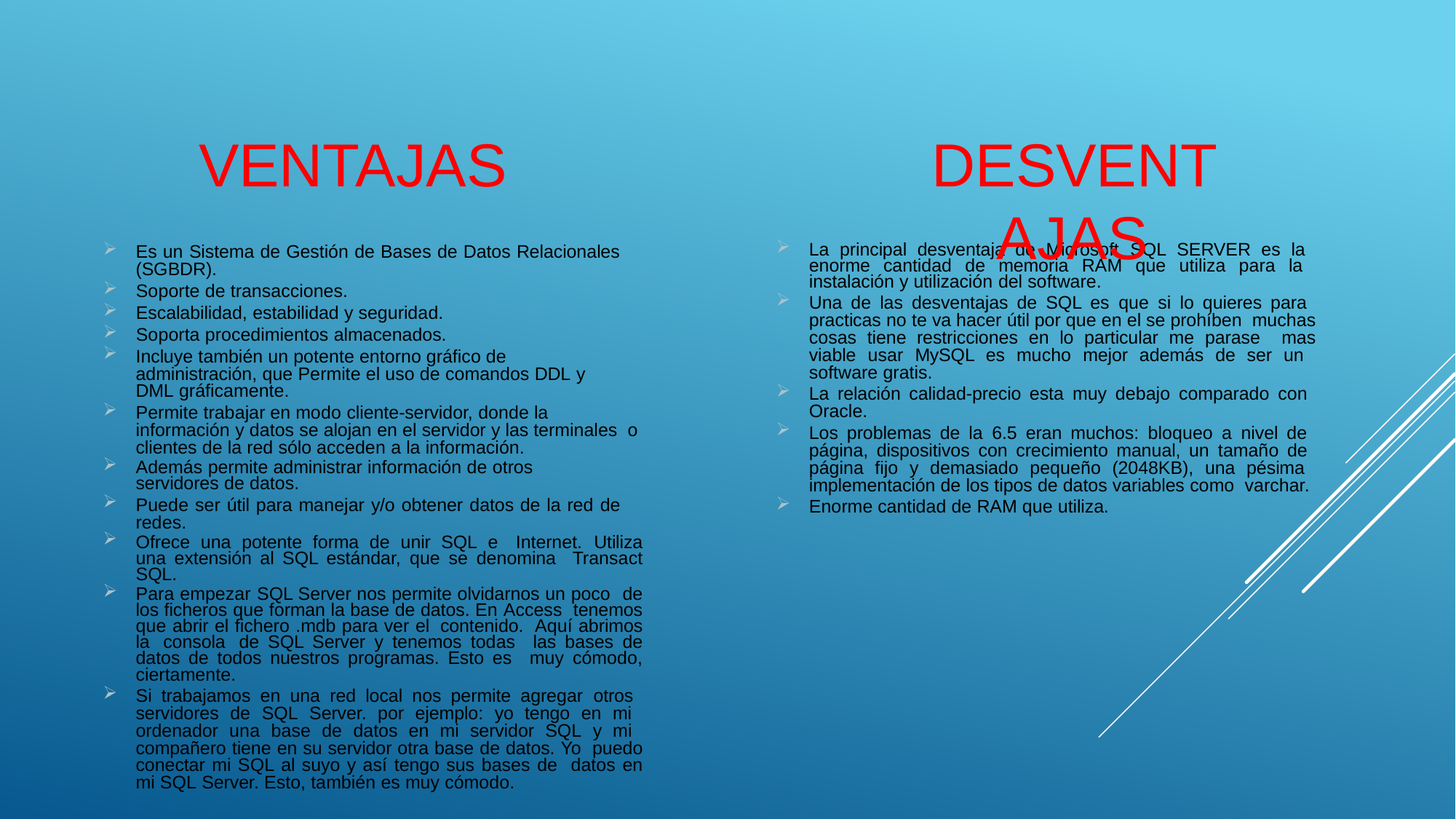

Ventajas
DESVENTAJAS
La principal desventaja de Microsoft SQL SERVER es la  enorme cantidad de memoria RAM que utiliza para la  instalación y utilización del software.
Una de las desventajas de SQL es que si lo quieres para  practicas no te va hacer útil por que en el se prohíben  muchas cosas tiene restricciones en lo particular me parase  mas viable usar MySQL es mucho mejor además de ser un  software gratis.
La relación calidad-precio esta muy debajo comparado con  Oracle.
Los problemas de la 6.5 eran muchos: bloqueo a nivel de  página, dispositivos con crecimiento manual, un tamaño de  página fijo y demasiado pequeño (2048KB), una pésima  implementación de los tipos de datos variables como  varchar.
Enorme cantidad de RAM que utiliza.
Es un Sistema de Gestión de Bases de Datos Relacionales  (SGBDR).
Soporte de transacciones.
Escalabilidad, estabilidad y seguridad.
Soporta procedimientos almacenados.
Incluye también un potente entorno gráfico de  administración, que Permite el uso de comandos DDL y  DML gráficamente.
Permite trabajar en modo cliente-servidor, donde la  información y datos se alojan en el servidor y las terminales  o clientes de la red sólo acceden a la información.
Además permite administrar información de otros  servidores de datos.
Puede ser útil para manejar y/o obtener datos de la red de  redes.
Ofrece una potente forma de unir SQL e   Internet.  Utiliza una extensión al SQL estándar, que se denomina  Transact SQL.
Para empezar SQL Server nos permite olvidarnos un poco  de los ficheros que forman la base de datos. En Access  tenemos que abrir el fichero .mdb para ver el contenido.  Aquí abrimos la consola de SQL Server y tenemos todas  las bases de datos de todos nuestros programas. Esto es  muy cómodo, ciertamente.
Si trabajamos en una red local nos permite agregar otros  servidores de SQL Server. por ejemplo: yo tengo en mi  ordenador una base de datos en mi servidor SQL y mi  compañero tiene en su servidor otra base de datos. Yo  puedo conectar mi SQL al suyo y así tengo sus bases de  datos en mi SQL Server. Esto, también es muy cómodo.